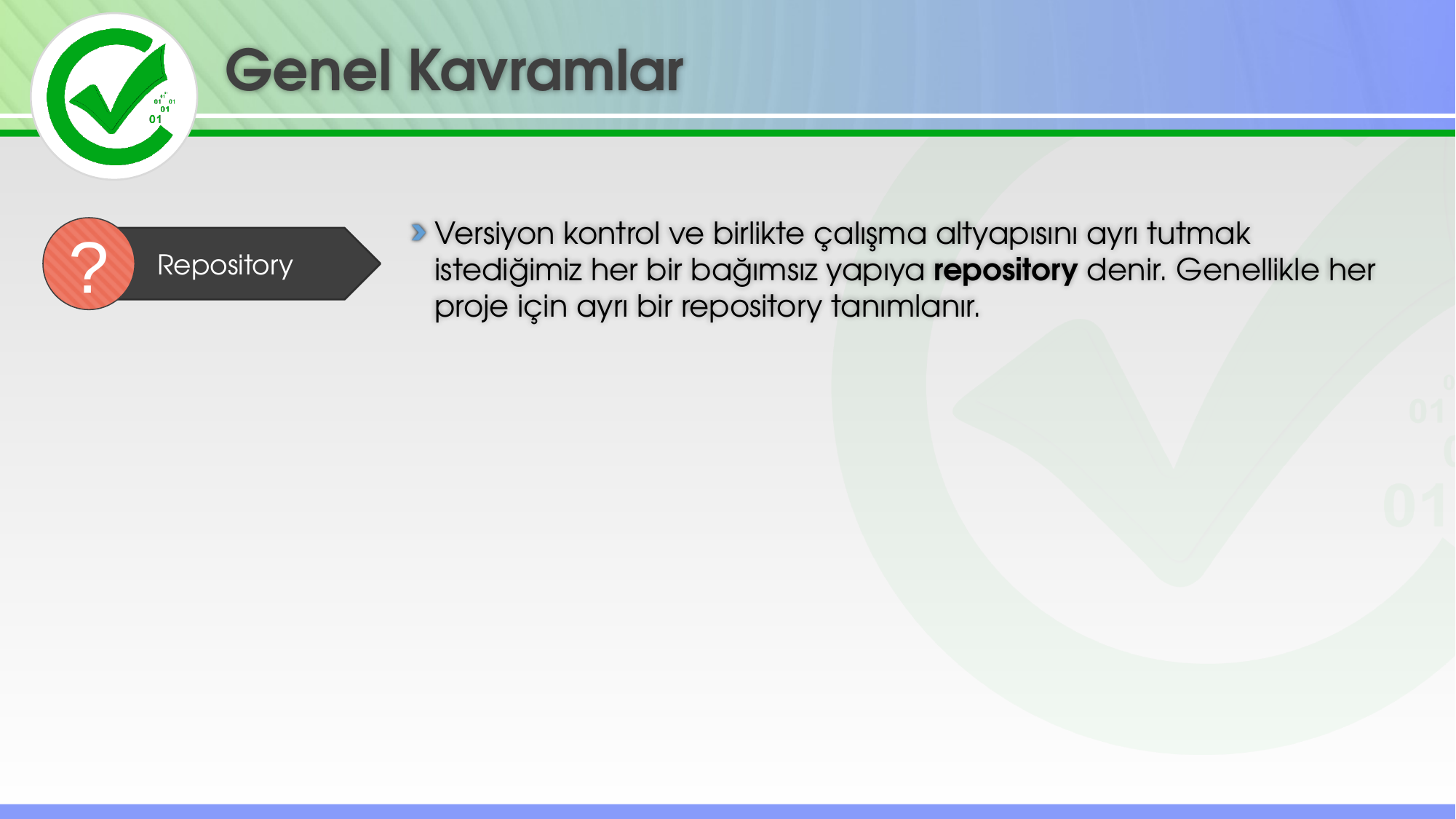

Genel Kavramlar
Versiyon kontrol ve birlikte çalışma altyapısını ayrı tutmak istediğimiz her bir bağımsız yapıya repository denir. Genellikle her proje için ayrı bir repository tanımlanır.
?
Repository